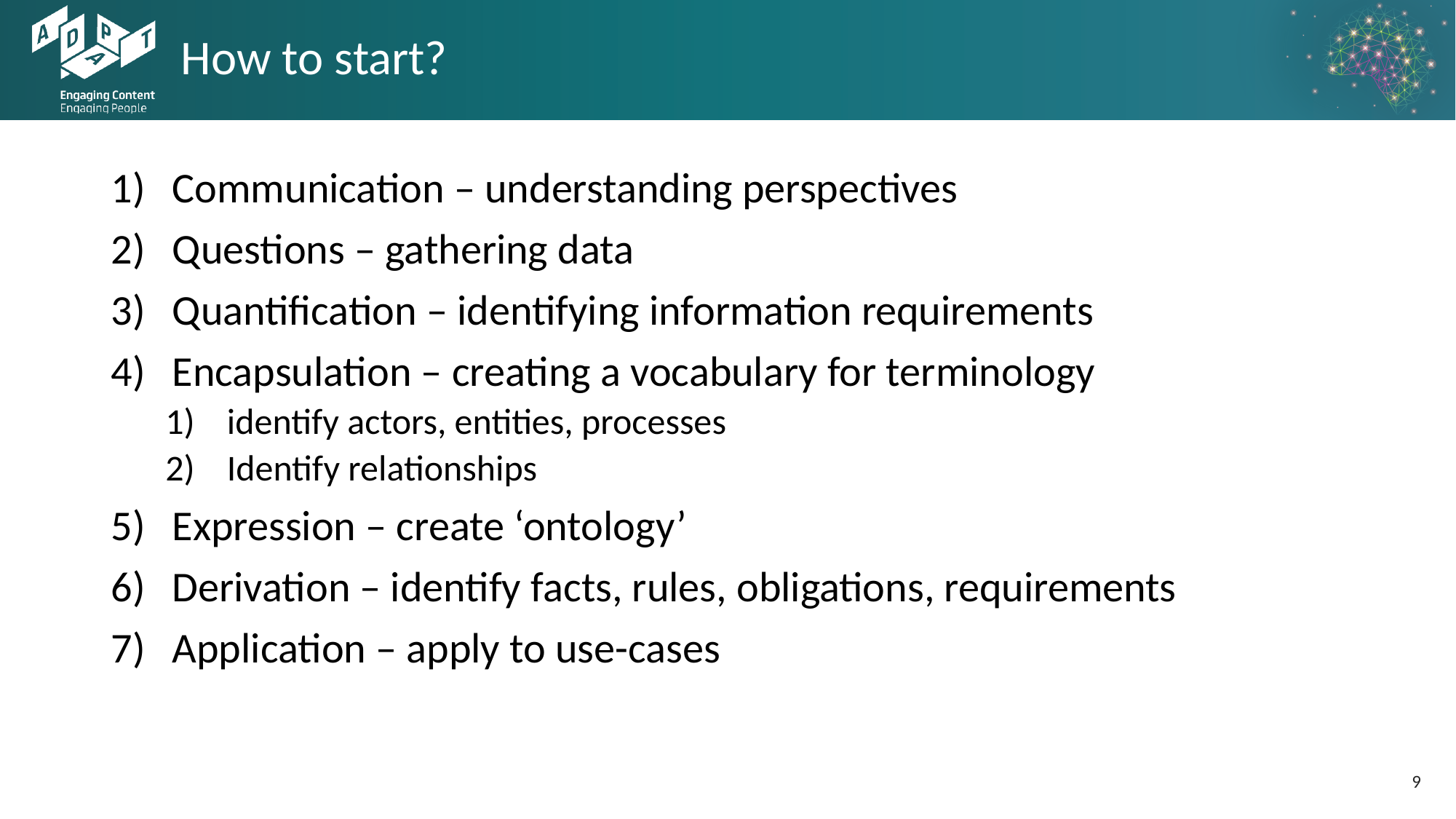

# How to start?
Communication – understanding perspectives
Questions – gathering data
Quantification – identifying information requirements
Encapsulation – creating a vocabulary for terminology
identify actors, entities, processes
Identify relationships
Expression – create ‘ontology’
Derivation – identify facts, rules, obligations, requirements
Application – apply to use-cases

9